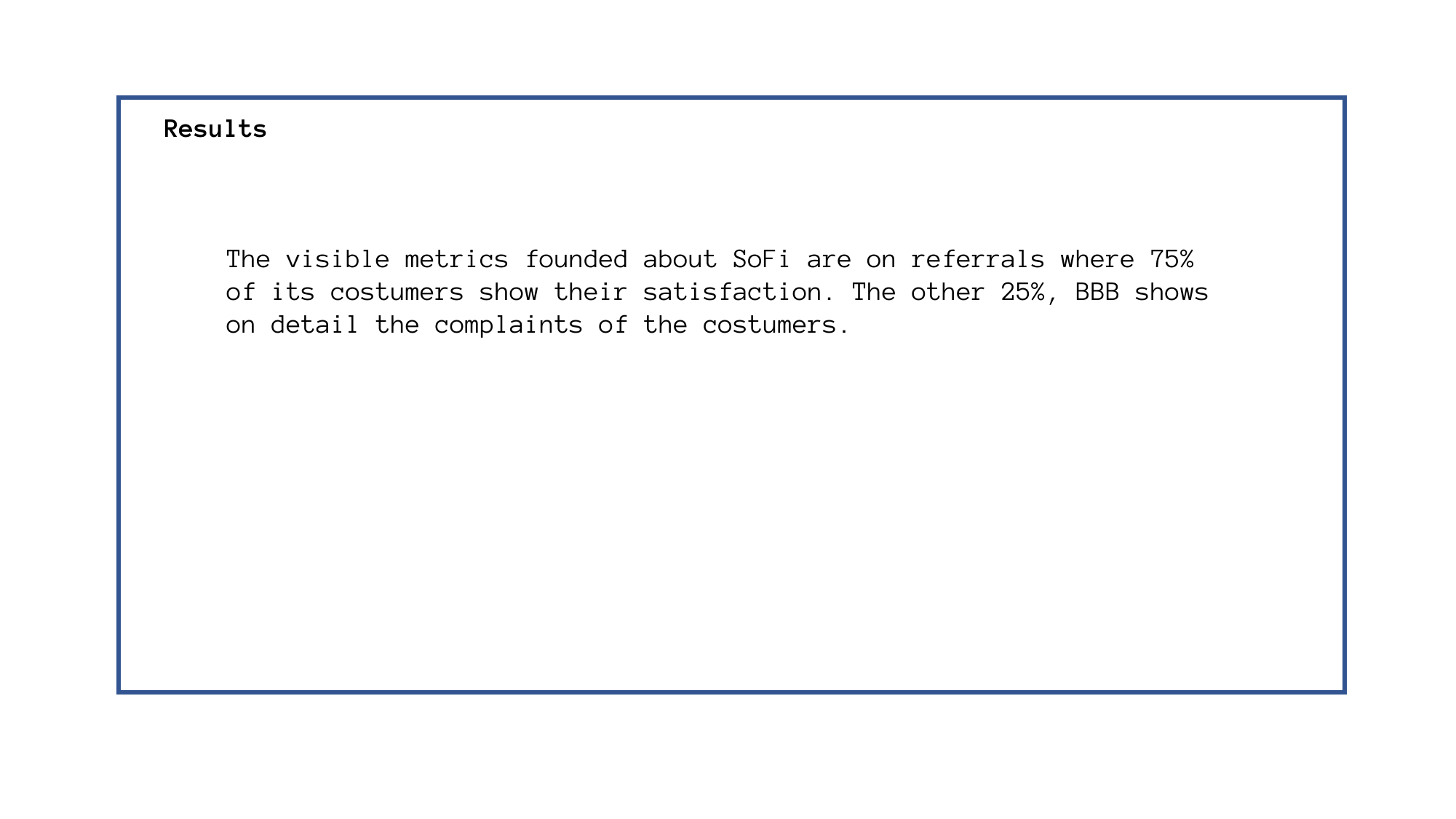

Results
The visible metrics founded about SoFi are on referrals where 75% of its costumers show their satisfaction. The other 25%, BBB shows on detail the complaints of the costumers.